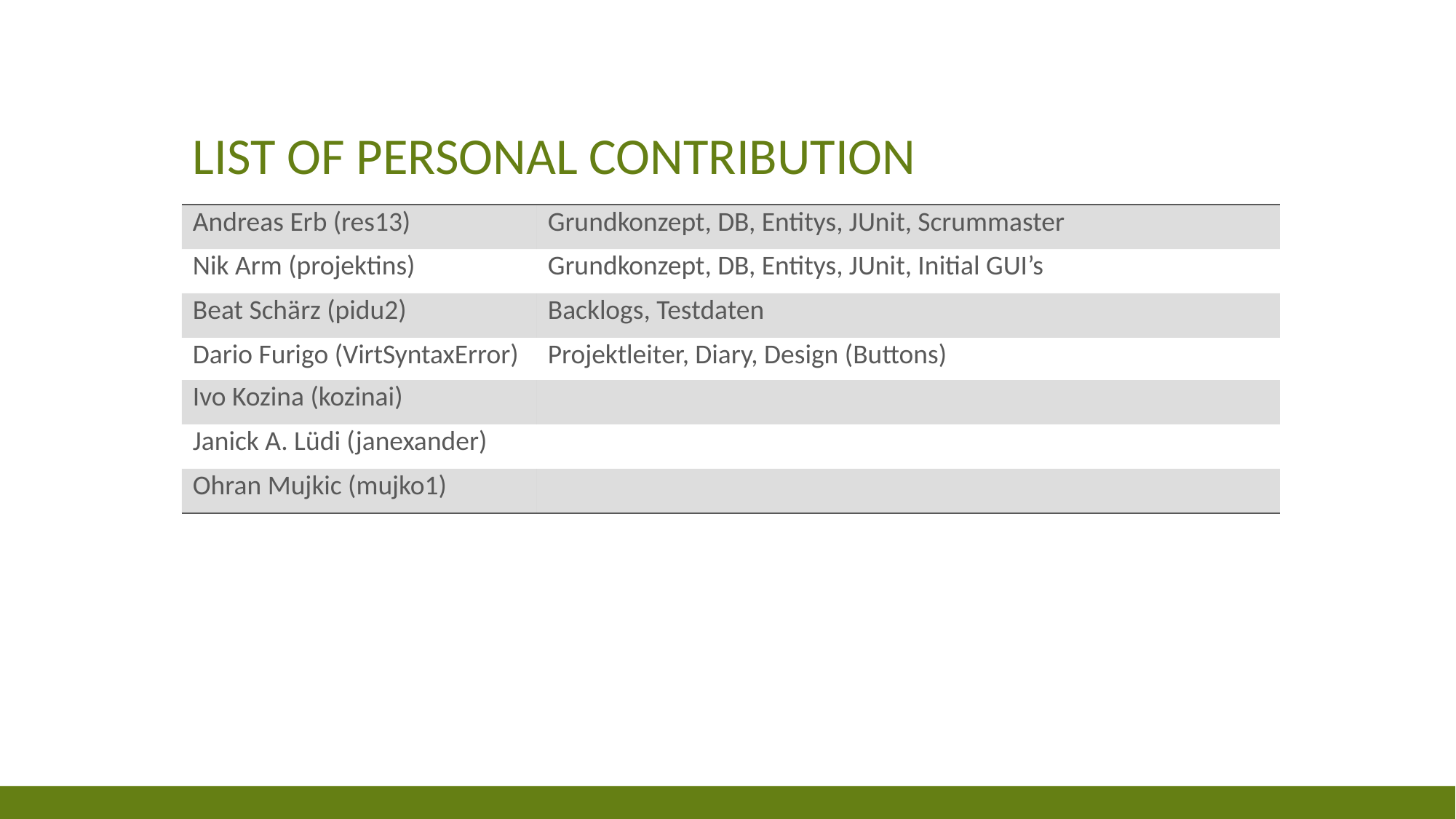

# list of personal contribution
| Andreas Erb (res13) | Grundkonzept, DB, Entitys, JUnit, Scrummaster |
| --- | --- |
| Nik Arm (projektins) | Grundkonzept, DB, Entitys, JUnit, Initial GUI’s |
| Beat Schärz (pidu2) | Backlogs, Testdaten |
| Dario Furigo (VirtSyntaxError) | Projektleiter, Diary, Design (Buttons) |
| Ivo Kozina (kozinai) |  |
| Janick A. Lüdi (janexander) |  |
| Ohran Mujkic (mujko1) |  |